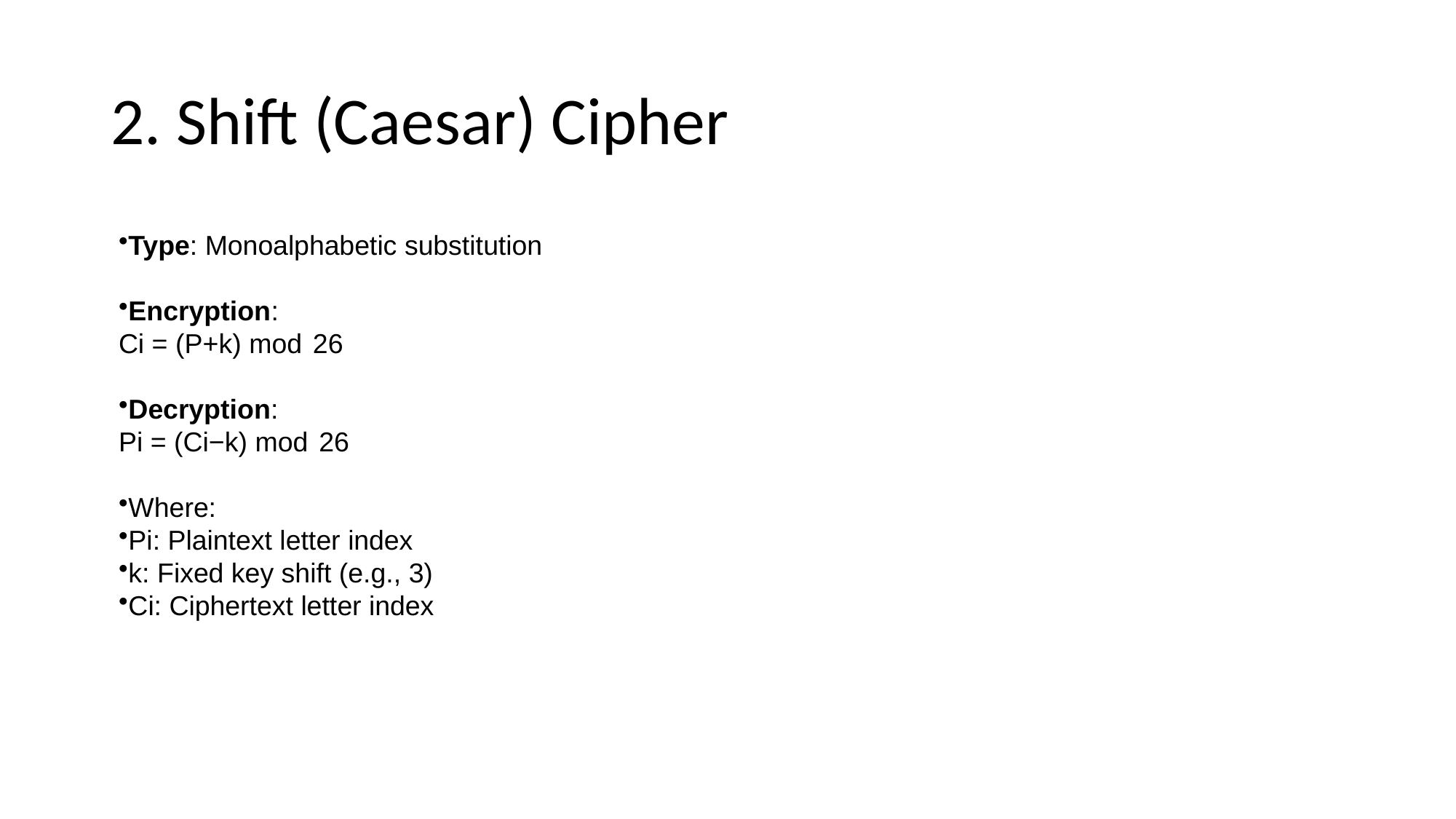

# 2. Shift (Caesar) Cipher
Type: Monoalphabetic substitution

Encryption:
Ci = (P+k) mod  26

Decryption:
Pi = (Ci−k) mod  26

Where:
Pi: Plaintext letter index
k: Fixed key shift (e.g., 3)
Ci: Ciphertext letter index